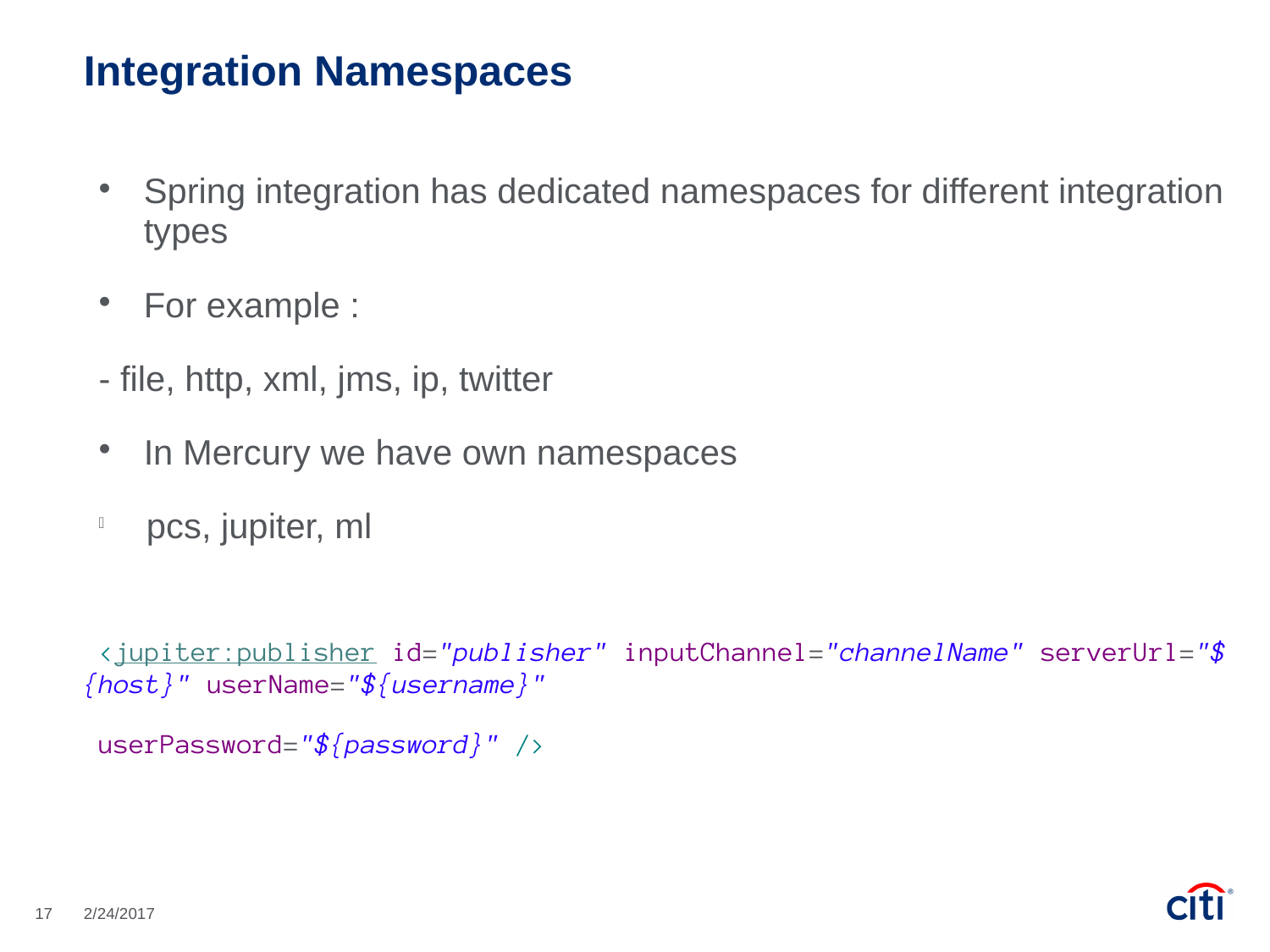

Integration Namespaces
Spring integration has dedicated namespaces for different integration types
For example :
- file, http, xml, jms, ip, twitter
In Mercury we have own namespaces
pcs, jupiter, ml

<jupiter:publisher id="publisher" inputChannel="channelName" serverUrl="${host}" userName="${username}"
userPassword="${password}" />

17
2/24/2017